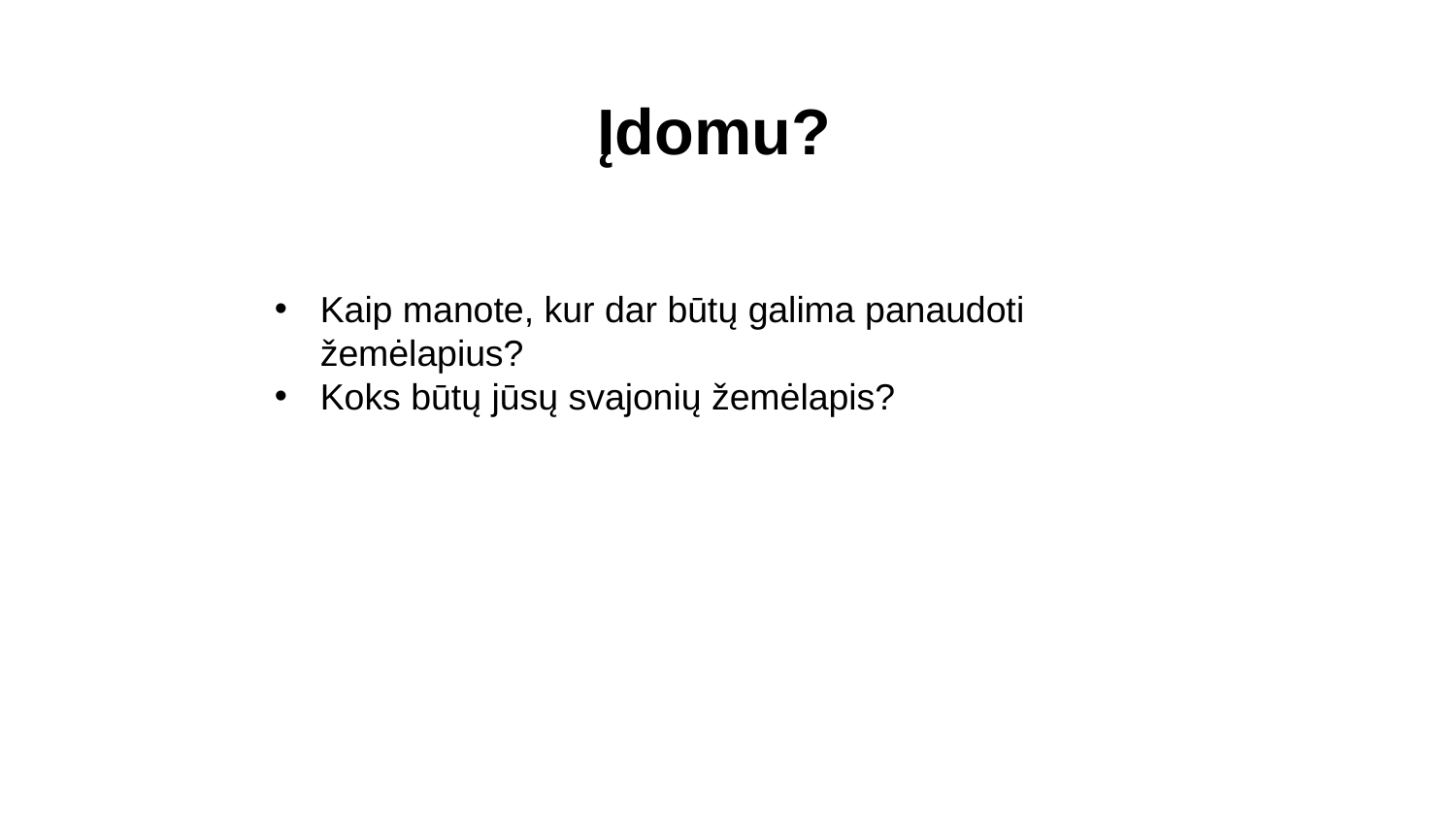

# Įdomu?

Kaip manote, kur dar būtų galima panaudoti žemėlapius?
Koks būtų jūsų svajonių žemėlapis?